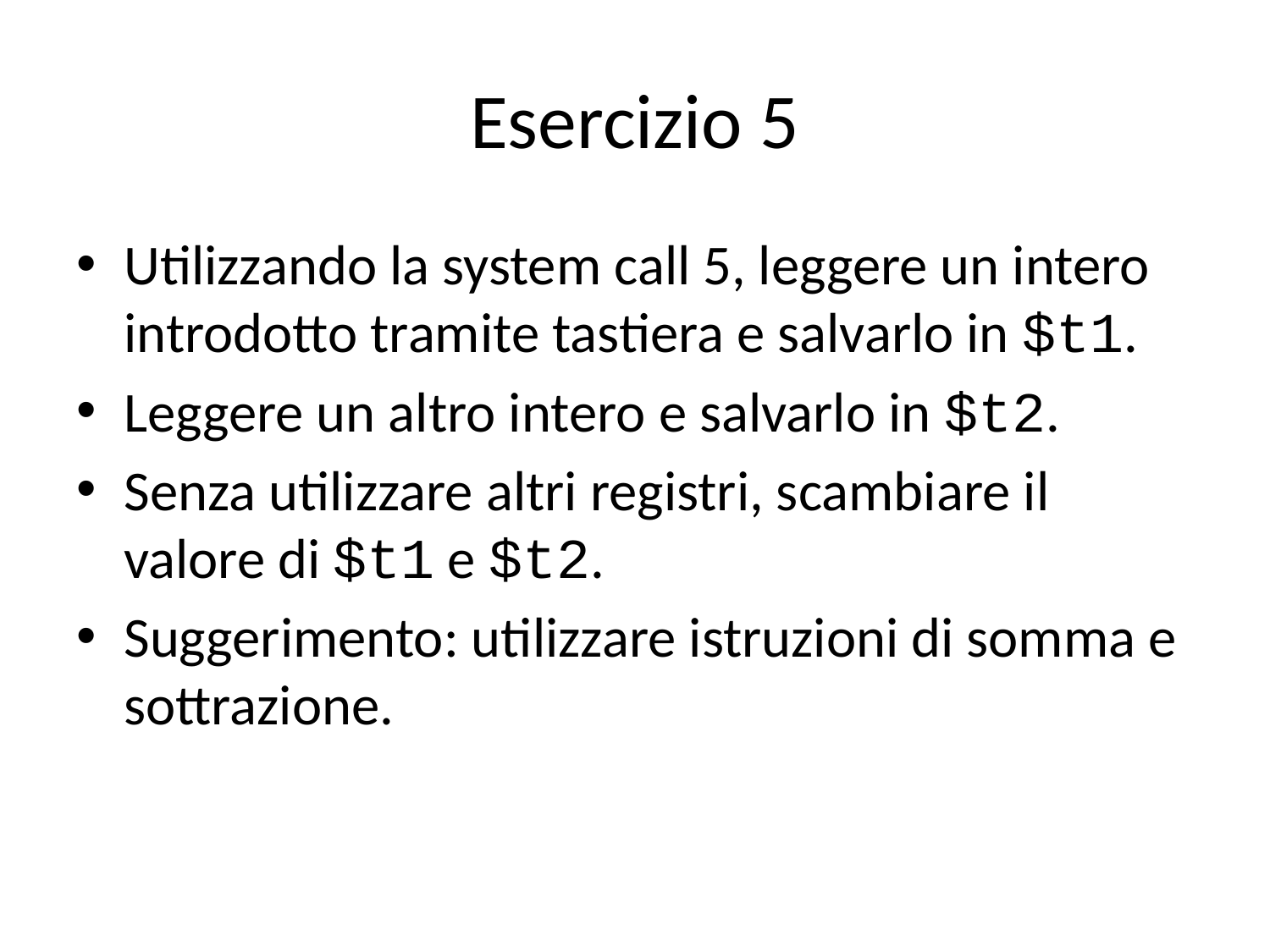

# Esercizio 5
Utilizzando la system call 5, leggere un intero introdotto tramite tastiera e salvarlo in $t1.
Leggere un altro intero e salvarlo in $t2.
Senza utilizzare altri registri, scambiare il valore di $t1 e $t2.
Suggerimento: utilizzare istruzioni di somma e sottrazione.